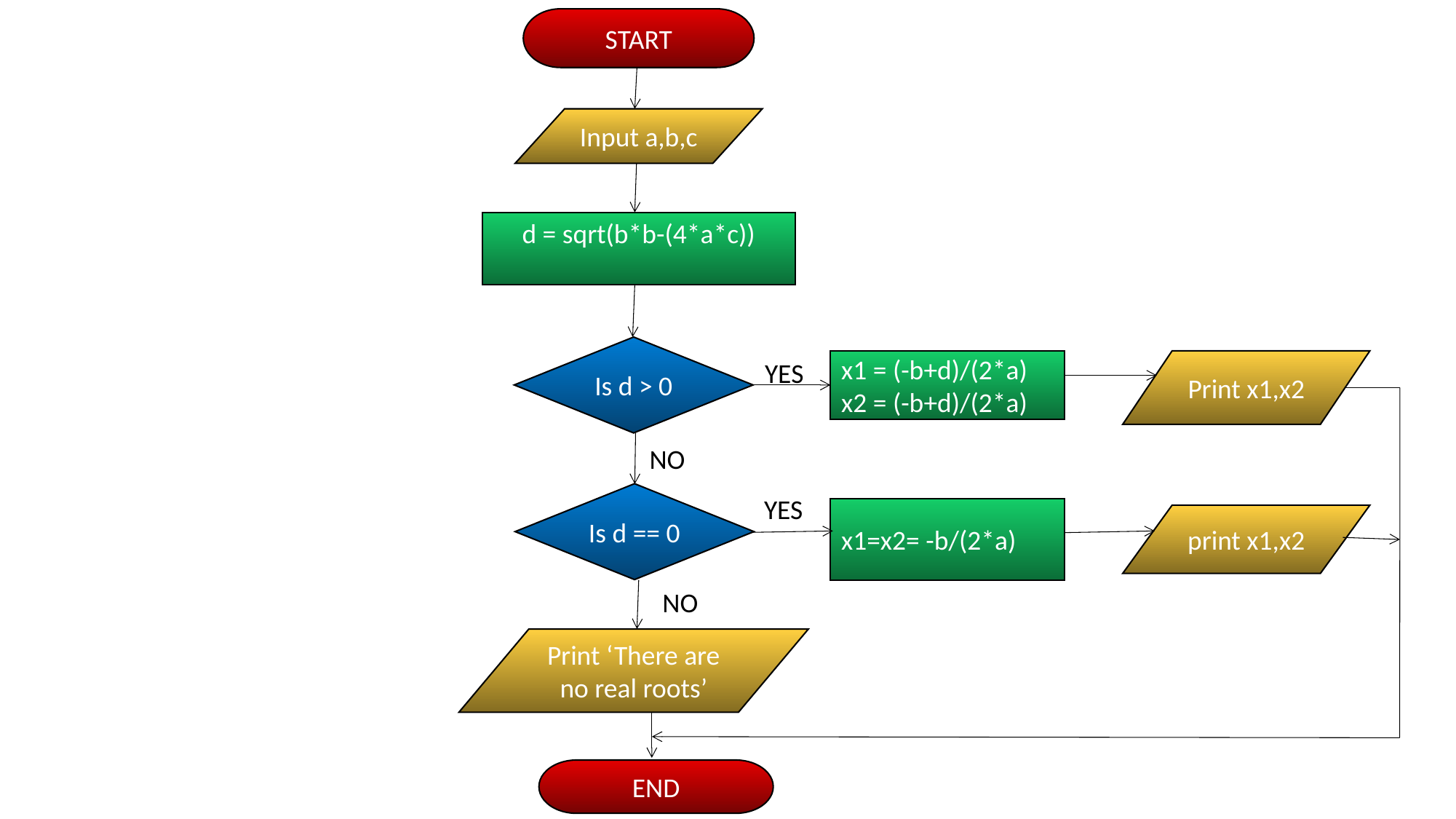

START
Input a,b,c
d = sqrt(b*b-(4*a*c))

Is d > 0
YES
x1 = (-b+d)/(2*a)
x2 = (-b+d)/(2*a)
Print x1,x2
NO
Is d == 0
YES
x1=x2= -b/(2*a)
print x1,x2
NO
Print ‘There are no real roots’
END